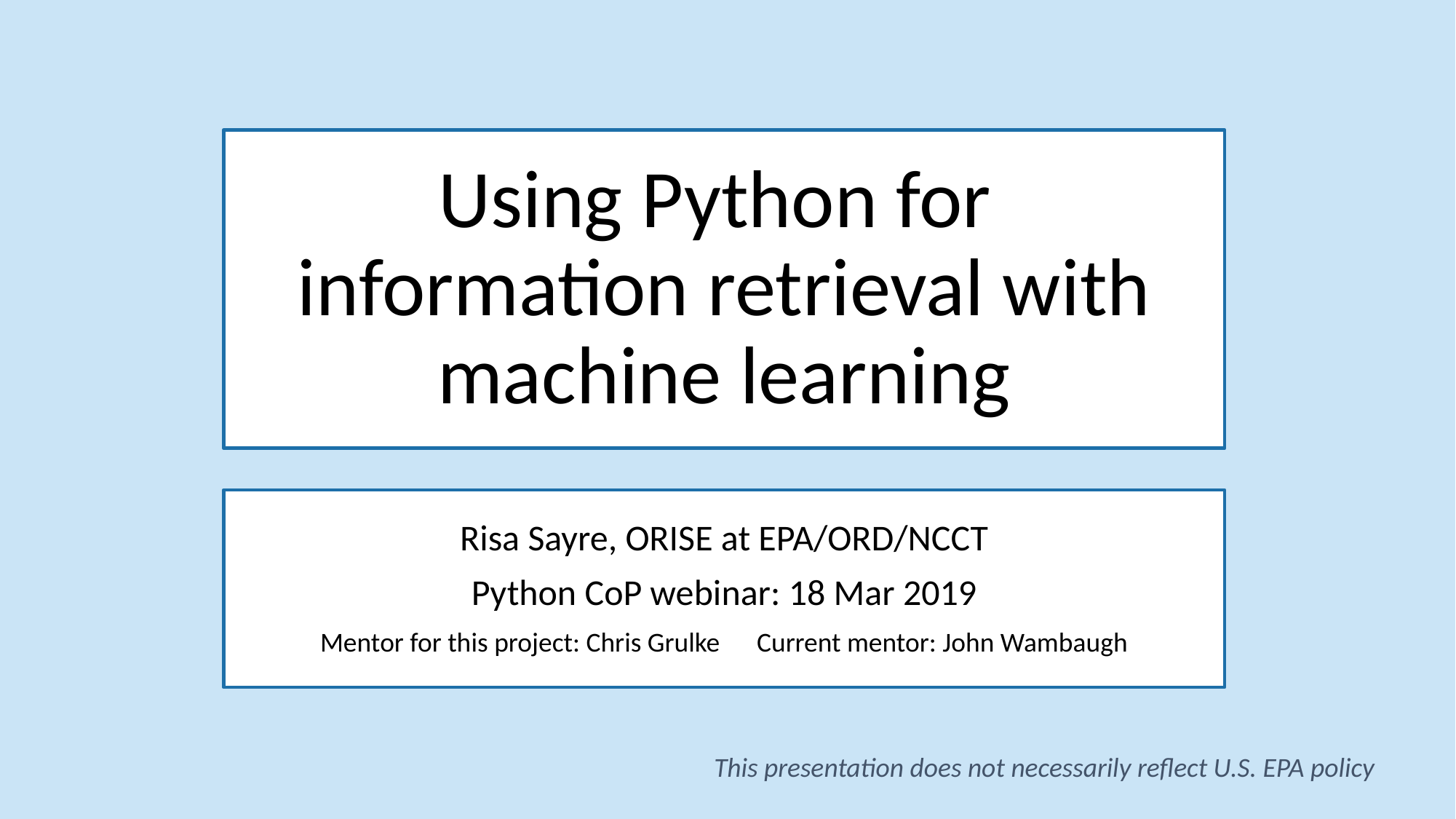

# Using Python for information retrieval with machine learning
Risa Sayre, ORISE at EPA/ORD/NCCT
Python CoP webinar: 18 Mar 2019
Mentor for this project: Chris Grulke	Current mentor: John Wambaugh
This presentation does not necessarily reflect U.S. EPA policy